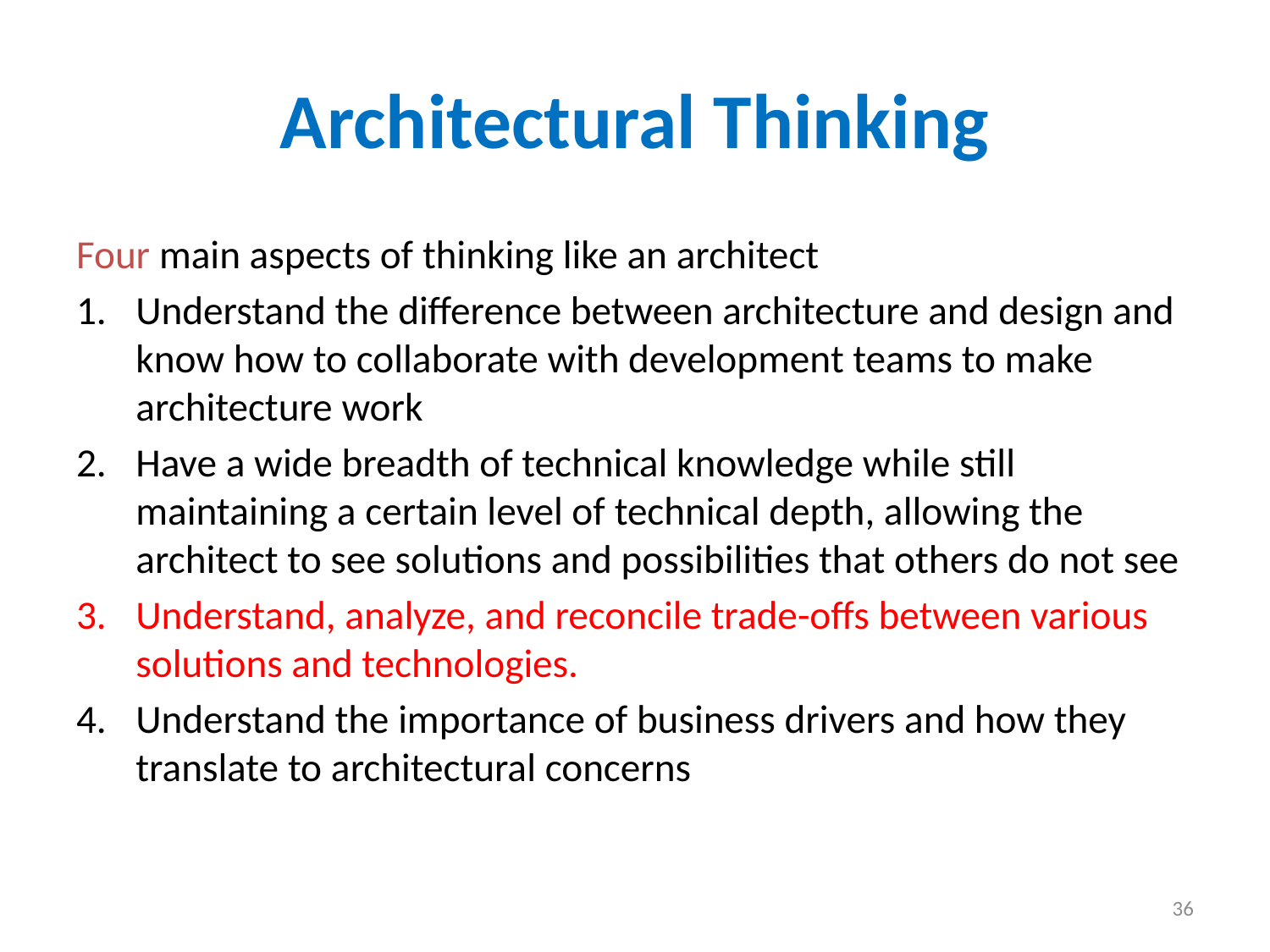

# Architectural Thinking
Four main aspects of thinking like an architect
Understand the difference between architecture and design and know how to collaborate with development teams to make architecture work
Have a wide breadth of technical knowledge while still maintaining a certain level of technical depth, allowing the architect to see solutions and possibilities that others do not see
Understand, analyze, and reconcile trade-offs between various solutions and technologies.
Understand the importance of business drivers and how they translate to architectural concerns
36